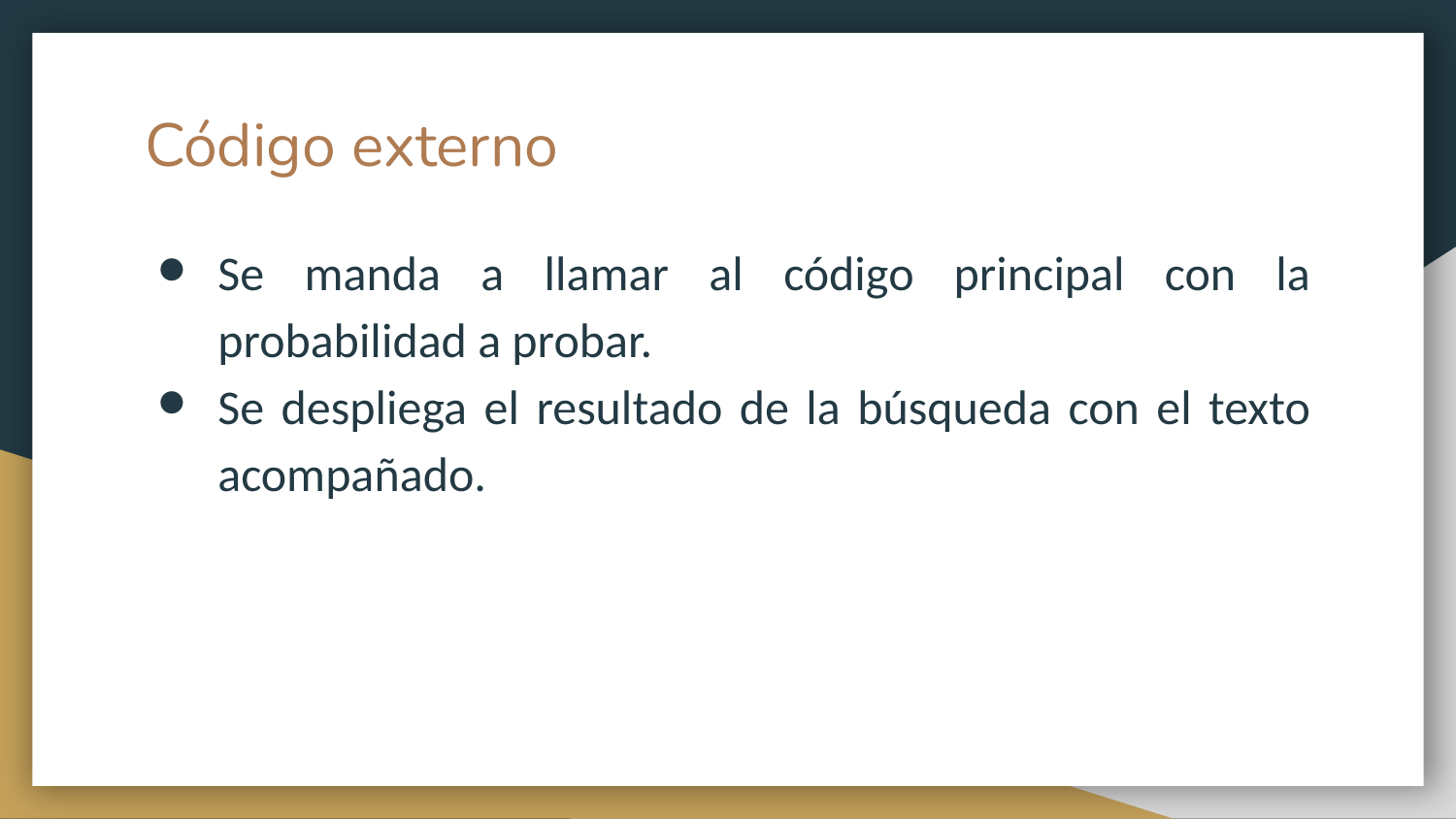

# Código externo
Se manda a llamar al código principal con la probabilidad a probar.
Se despliega el resultado de la búsqueda con el texto acompañado.